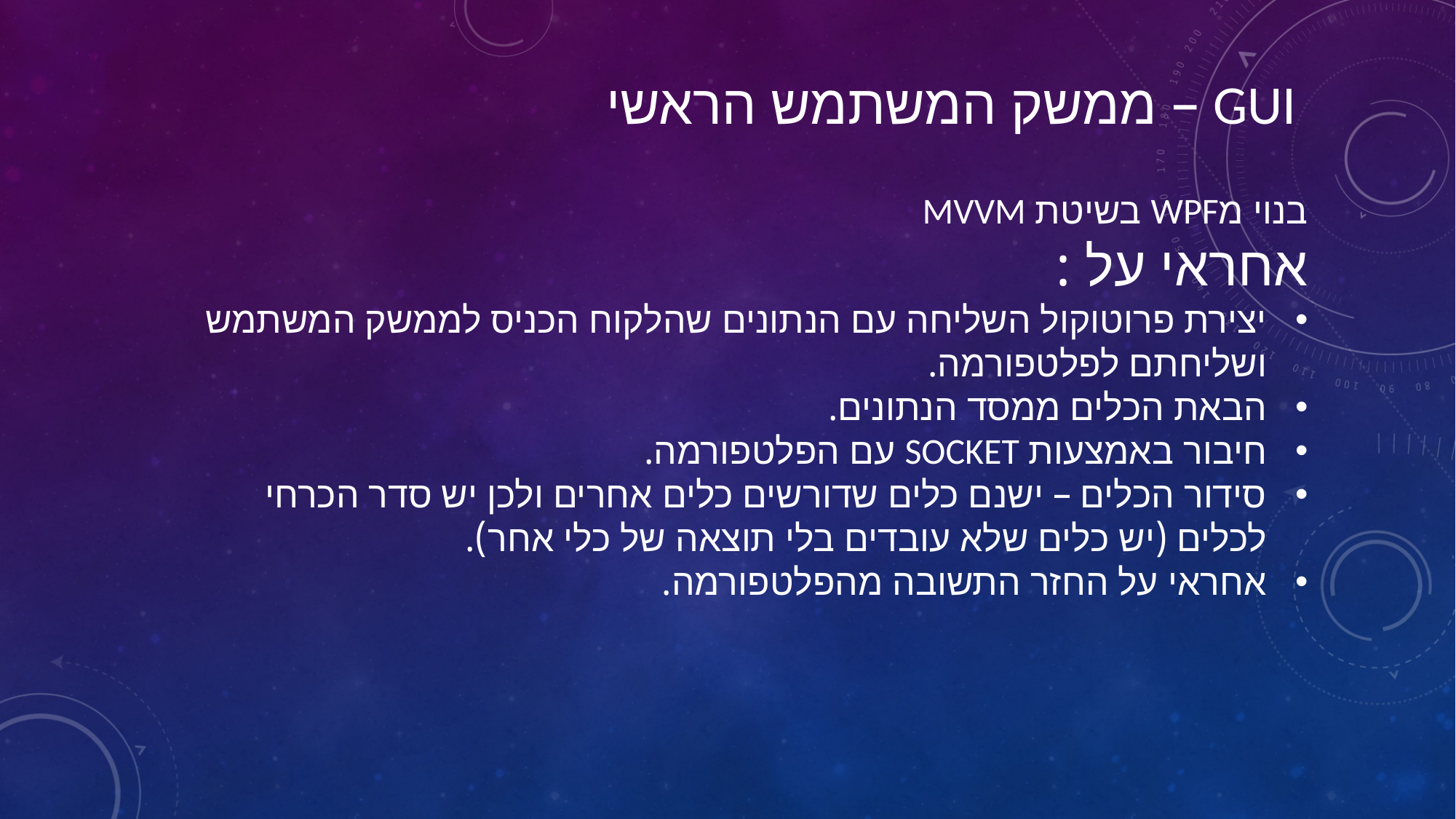

GUI – ממשק המשתמש הראשי
בנוי מWPF בשיטת MVVM
אחראי על :
יצירת פרוטוקול השליחה עם הנתונים שהלקוח הכניס לממשק המשתמש ושליחתם לפלטפורמה.
הבאת הכלים ממסד הנתונים.
חיבור באמצעות SOCKET עם הפלטפורמה.
סידור הכלים – ישנם כלים שדורשים כלים אחרים ולכן יש סדר הכרחי לכלים (יש כלים שלא עובדים בלי תוצאה של כלי אחר).
אחראי על החזר התשובה מהפלטפורמה.